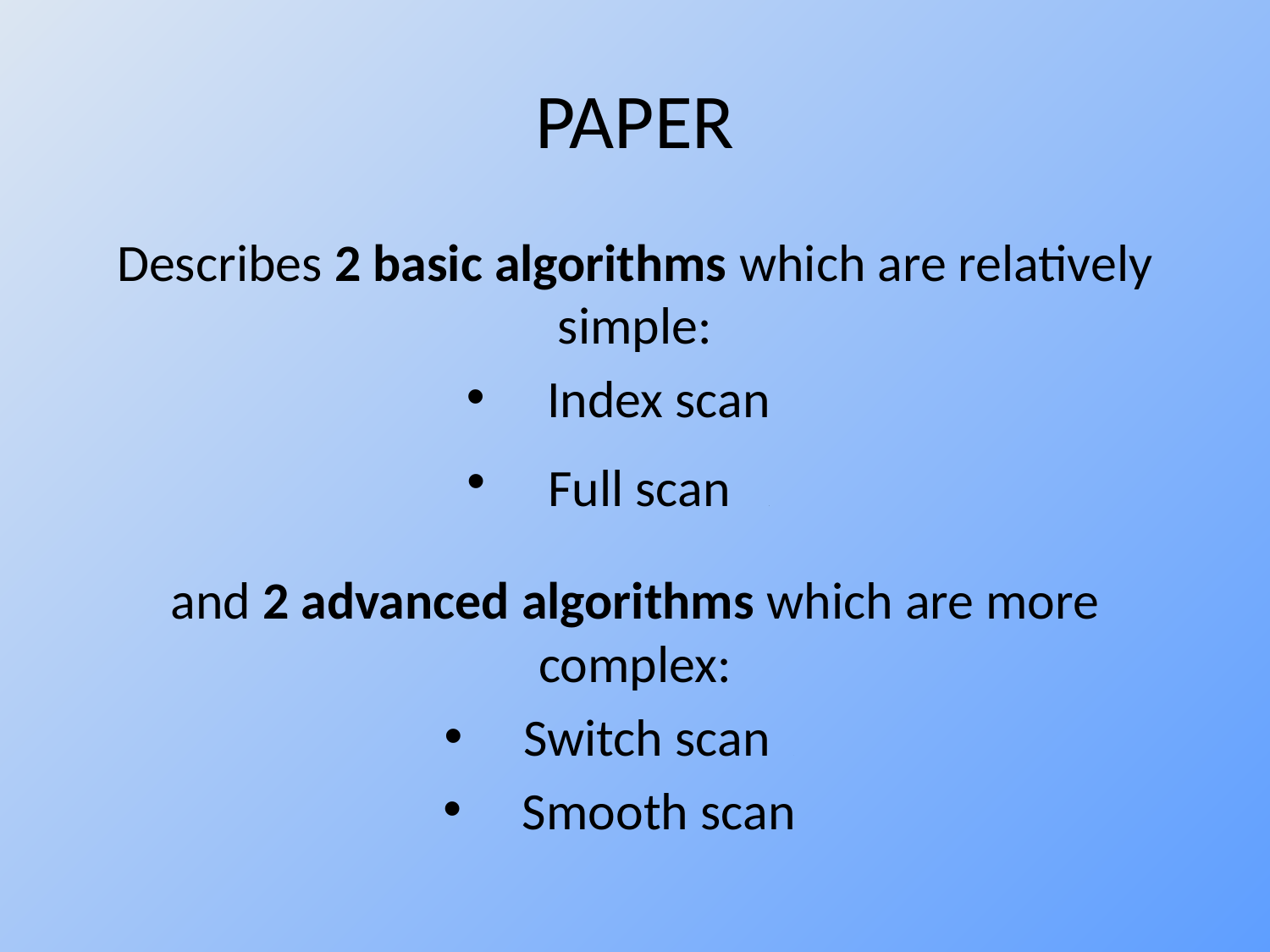

# PAPER
Describes 2 basic algorithms which are relatively simple:
Index scan
Full scan   .

and 2 advanced algorithms which are more complex:
Switch scan  .
Smooth scan